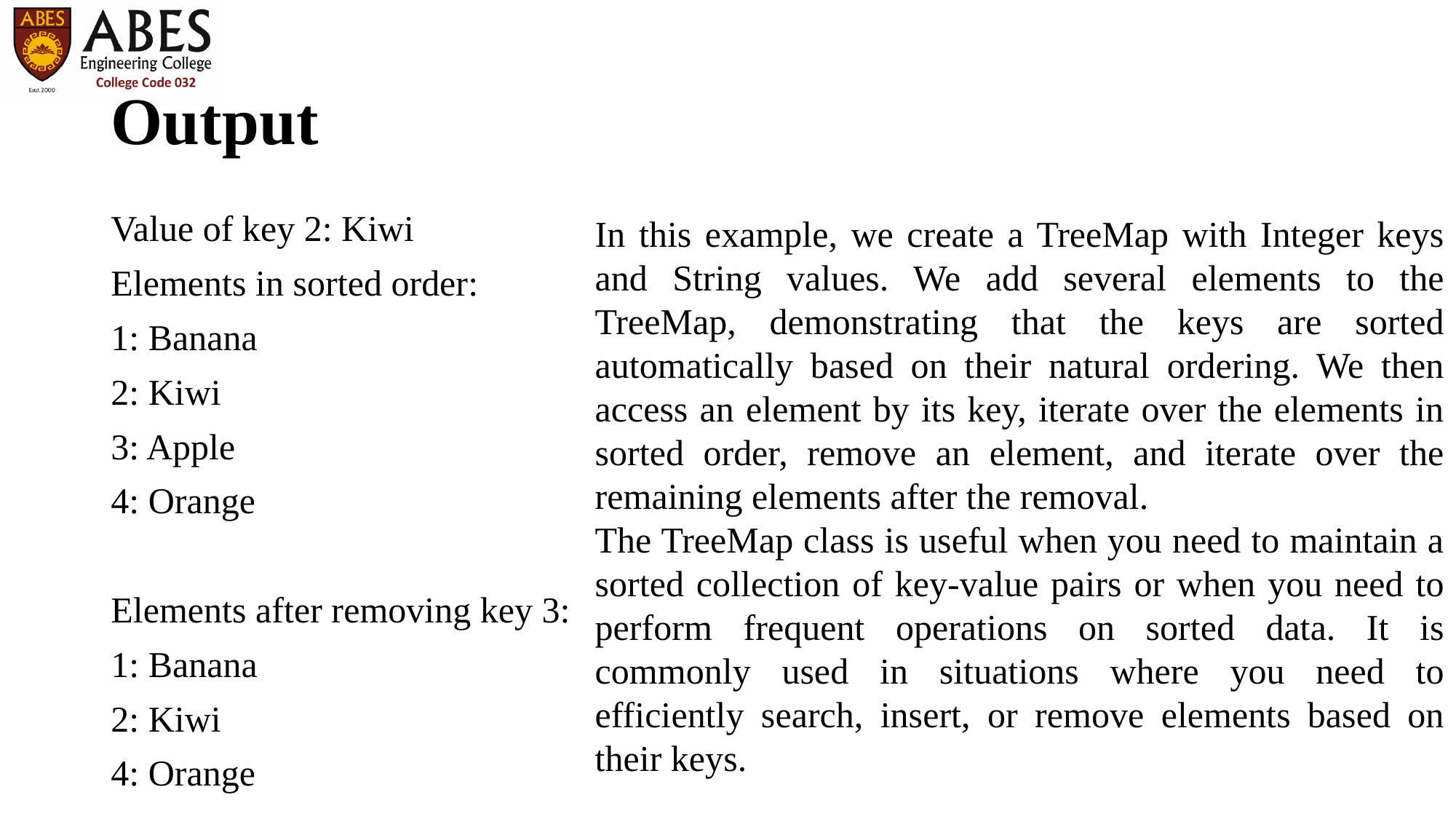

# Output
Value of key 2: Kiwi
Elements in sorted order:
1: Banana
2: Kiwi
3: Apple
4: Orange

Elements after removing key 3:
1: Banana
2: Kiwi
4: Orange
In this example, we create a TreeMap with Integer keys and String values. We add several elements to the TreeMap, demonstrating that the keys are sorted automatically based on their natural ordering. We then access an element by its key, iterate over the elements in sorted order, remove an element, and iterate over the remaining elements after the removal.
The TreeMap class is useful when you need to maintain a sorted collection of key-value pairs or when you need to perform frequent operations on sorted data. It is commonly used in situations where you need to efficiently search, insert, or remove elements based on their keys.